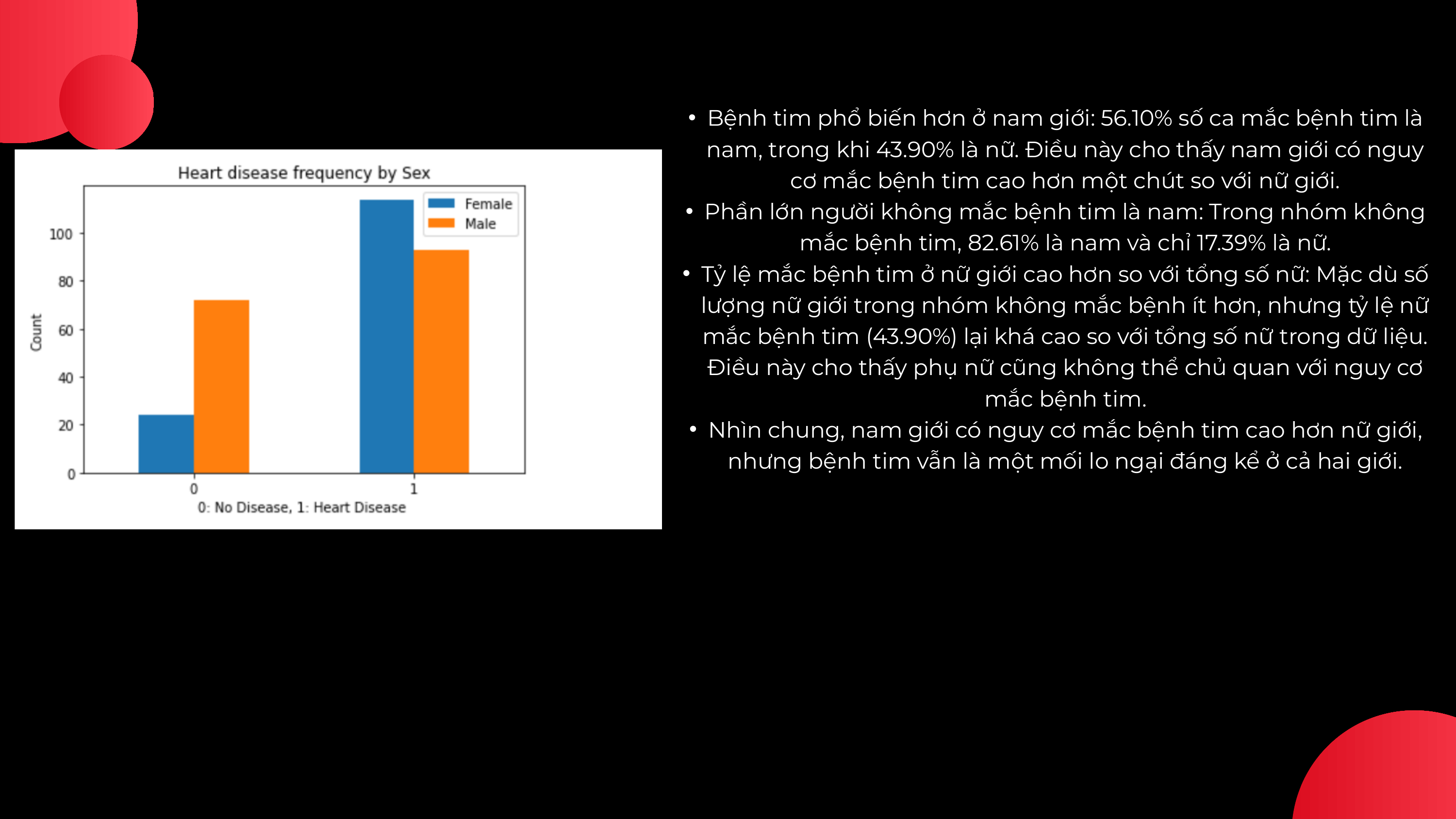

Bệnh tim phổ biến hơn ở nam giới: 56.10% số ca mắc bệnh tim là nam, trong khi 43.90% là nữ. Điều này cho thấy nam giới có nguy cơ mắc bệnh tim cao hơn một chút so với nữ giới.
Phần lớn người không mắc bệnh tim là nam: Trong nhóm không mắc bệnh tim, 82.61% là nam và chỉ 17.39% là nữ.
Tỷ lệ mắc bệnh tim ở nữ giới cao hơn so với tổng số nữ: Mặc dù số lượng nữ giới trong nhóm không mắc bệnh ít hơn, nhưng tỷ lệ nữ mắc bệnh tim (43.90%) lại khá cao so với tổng số nữ trong dữ liệu. Điều này cho thấy phụ nữ cũng không thể chủ quan với nguy cơ mắc bệnh tim.
Nhìn chung, nam giới có nguy cơ mắc bệnh tim cao hơn nữ giới, nhưng bệnh tim vẫn là một mối lo ngại đáng kể ở cả hai giới.